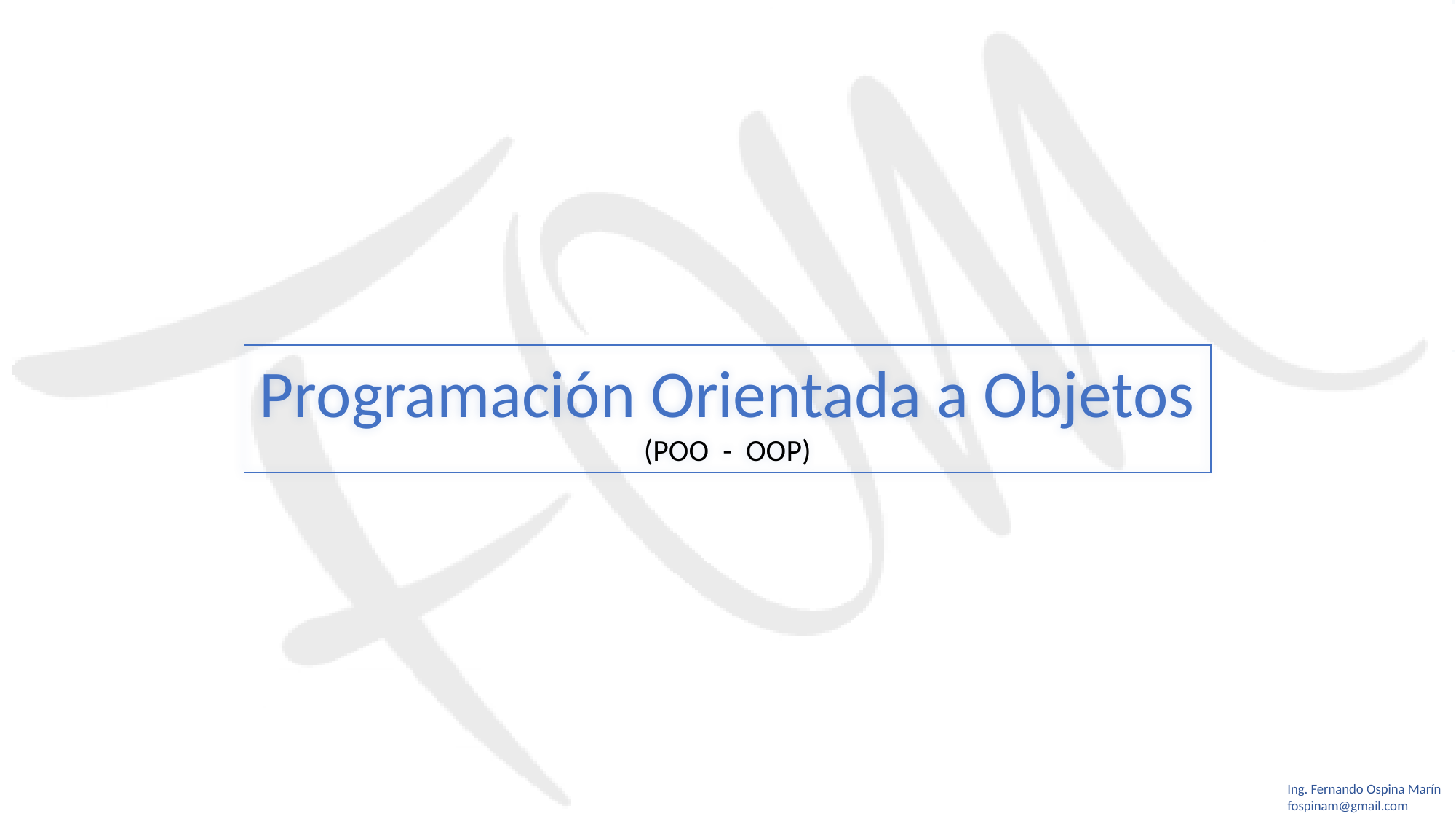

Programación Orientada a Objetos
(POO  -  OOP)
Ing. Fernando Ospina Marín
fospinam@gmail.com